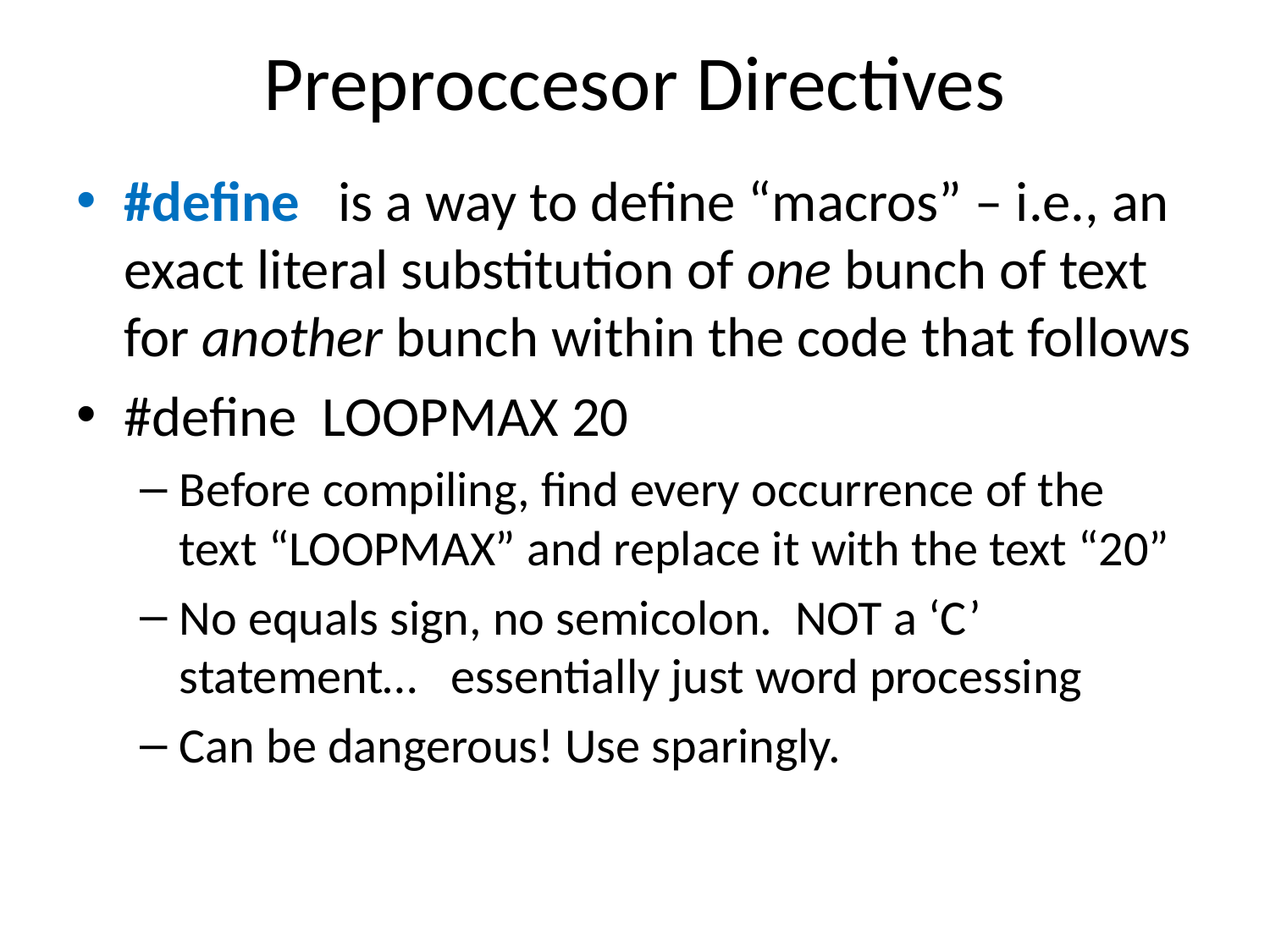

# Preproccesor Directives
#define   is a way to define “macros” – i.e., an exact literal substitution of one bunch of text for another bunch within the code that follows
#define  LOOPMAX 20
Before compiling, find every occurrence of the text “LOOPMAX” and replace it with the text “20”
No equals sign, no semicolon.  NOT a ‘C’ statement…   essentially just word processing
Can be dangerous! Use sparingly.